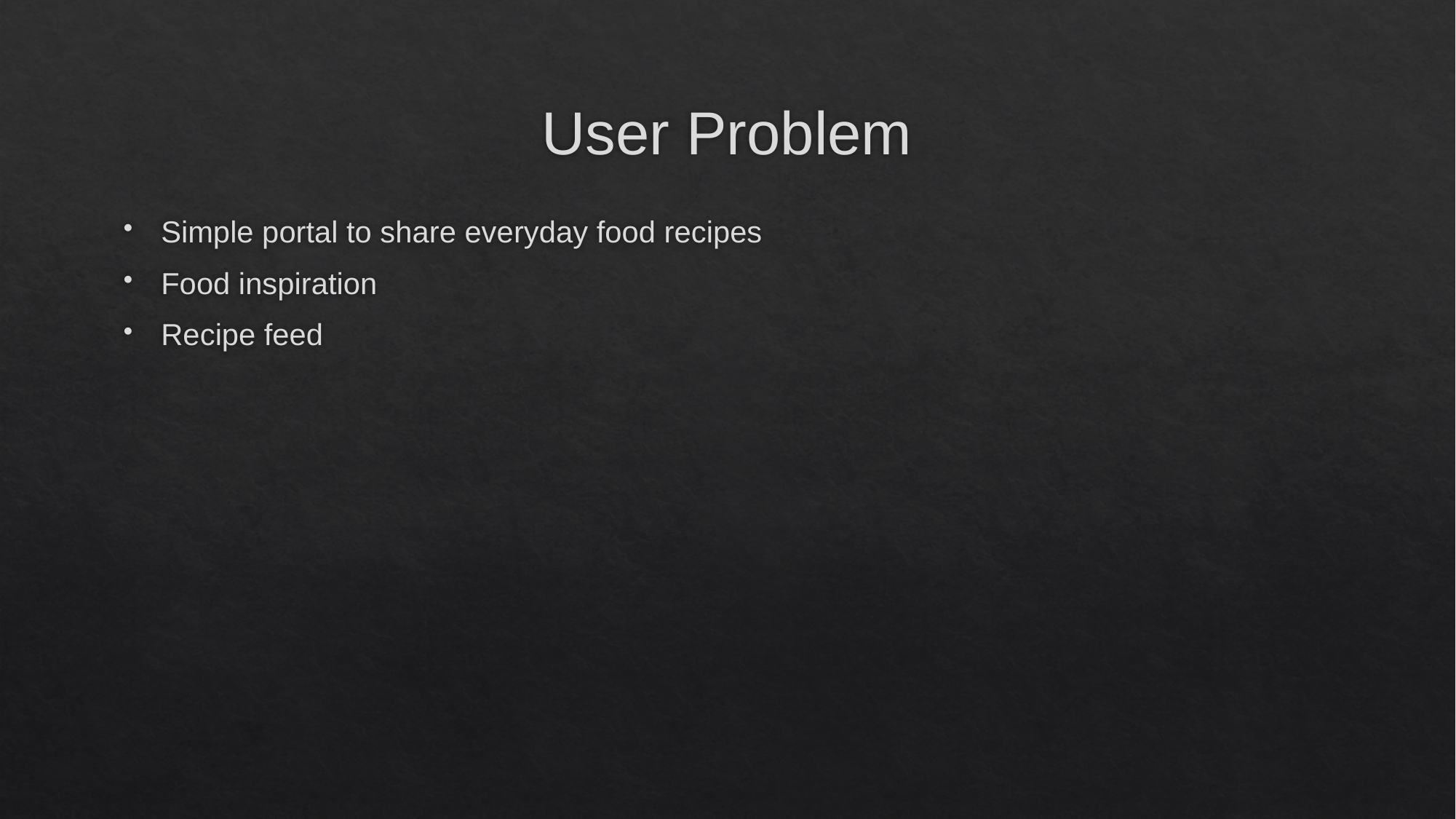

# User Problem
Simple portal to share everyday food recipes
Food inspiration
Recipe feed